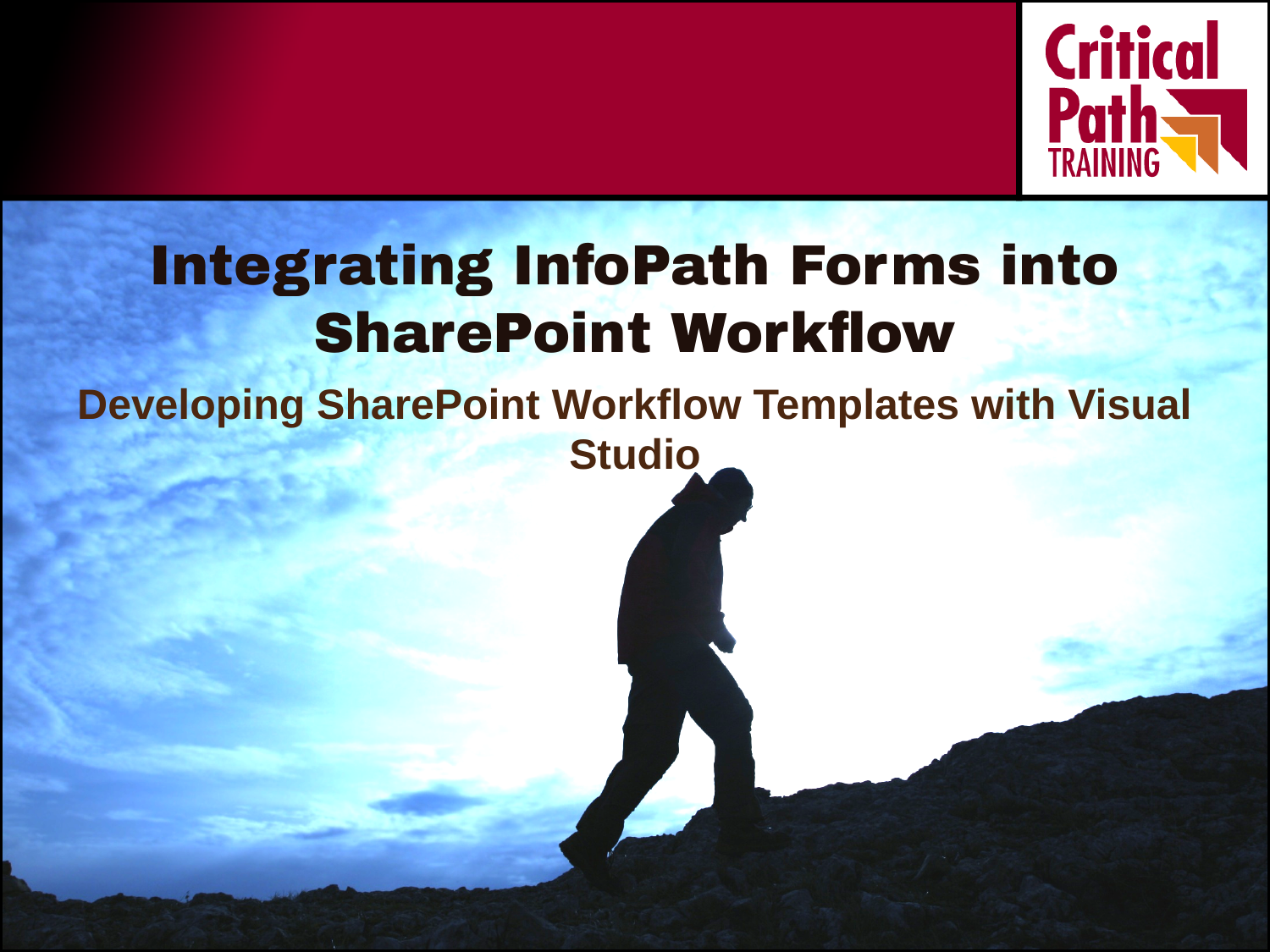

# Integrating InfoPath Forms into SharePoint Workflow
Developing SharePoint Workflow Templates with Visual Studio